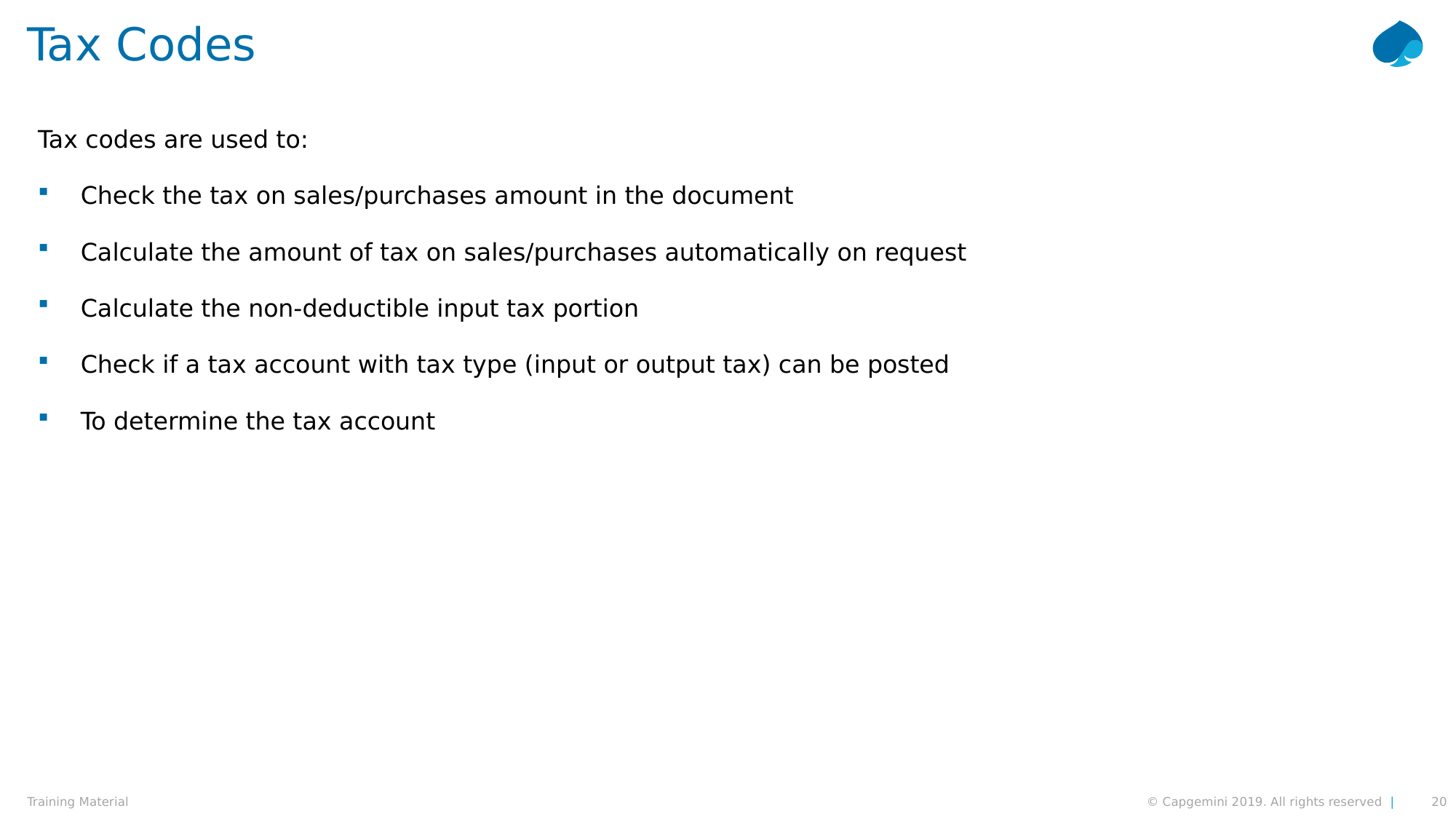

# Tax Codes
Tax codes are used to:
Check the tax on sales/purchases amount in the document
Calculate the amount of tax on sales/purchases automatically on request
Calculate the non-deductible input tax portion
Check if a tax account with tax type (input or output tax) can be posted
To determine the tax account